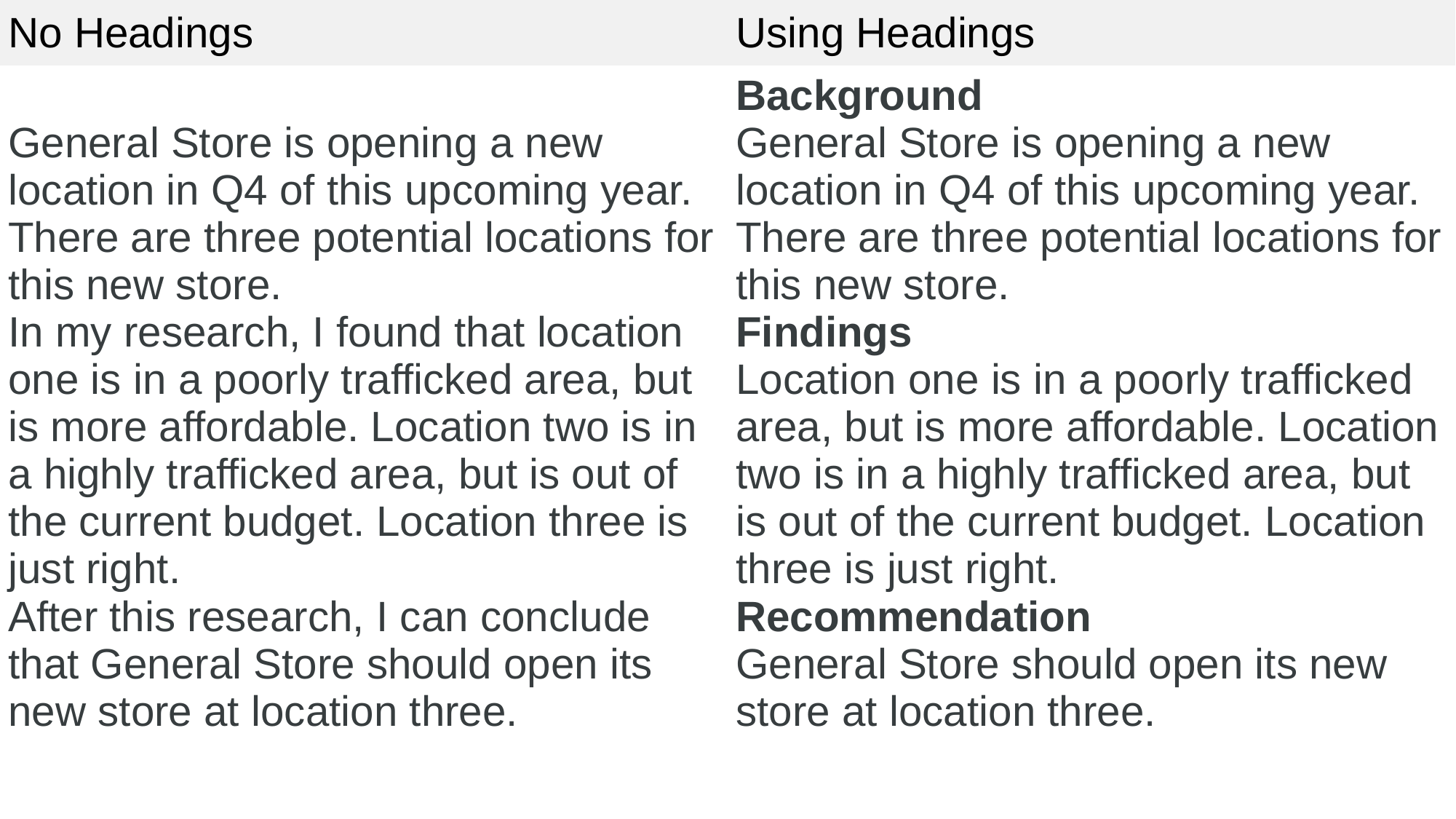

| No Headings | Using Headings |
| --- | --- |
| General Store is opening a new location in Q4 of this upcoming year. There are three potential locations for this new store. In my research, I found that location one is in a poorly trafficked area, but is more affordable. Location two is in a highly trafficked area, but is out of the current budget. Location three is just right. After this research, I can conclude that General Store should open its new store at location three. | Background General Store is opening a new location in Q4 of this upcoming year. There are three potential locations for this new store. Findings Location one is in a poorly trafficked area, but is more affordable. Location two is in a highly trafficked area, but is out of the current budget. Location three is just right. Recommendation General Store should open its new store at location three. |